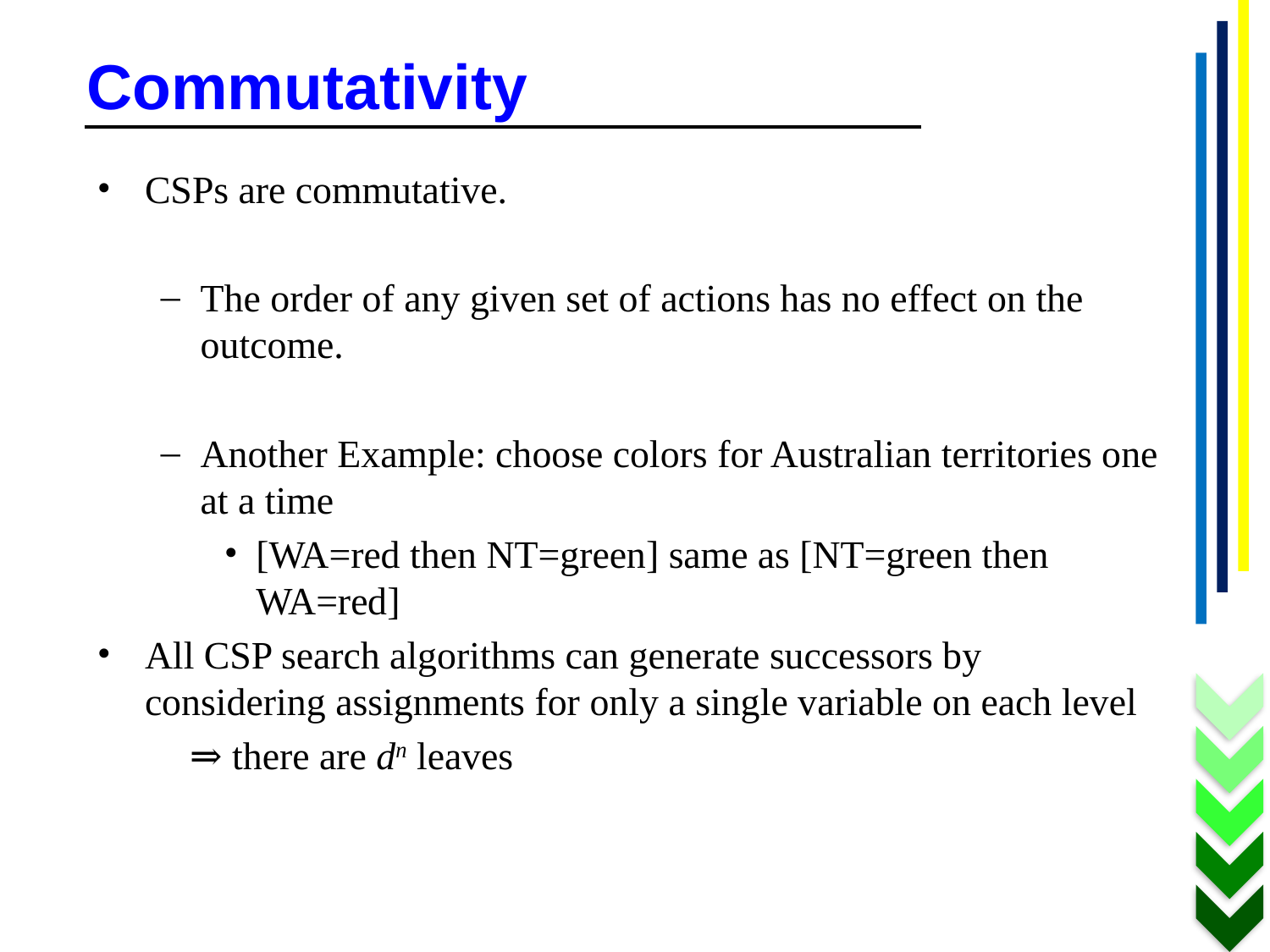

# Commutativity
CSPs are commutative.

The order of any given set of actions has no effect on the outcome.

Another Example: choose colors for Australian territories one at a time
[WA=red then NT=green] same as [NT=green then WA=red]
All CSP search algorithms can generate successors by considering assignments for only a single variable on each level
   ⇒ there are dn leaves